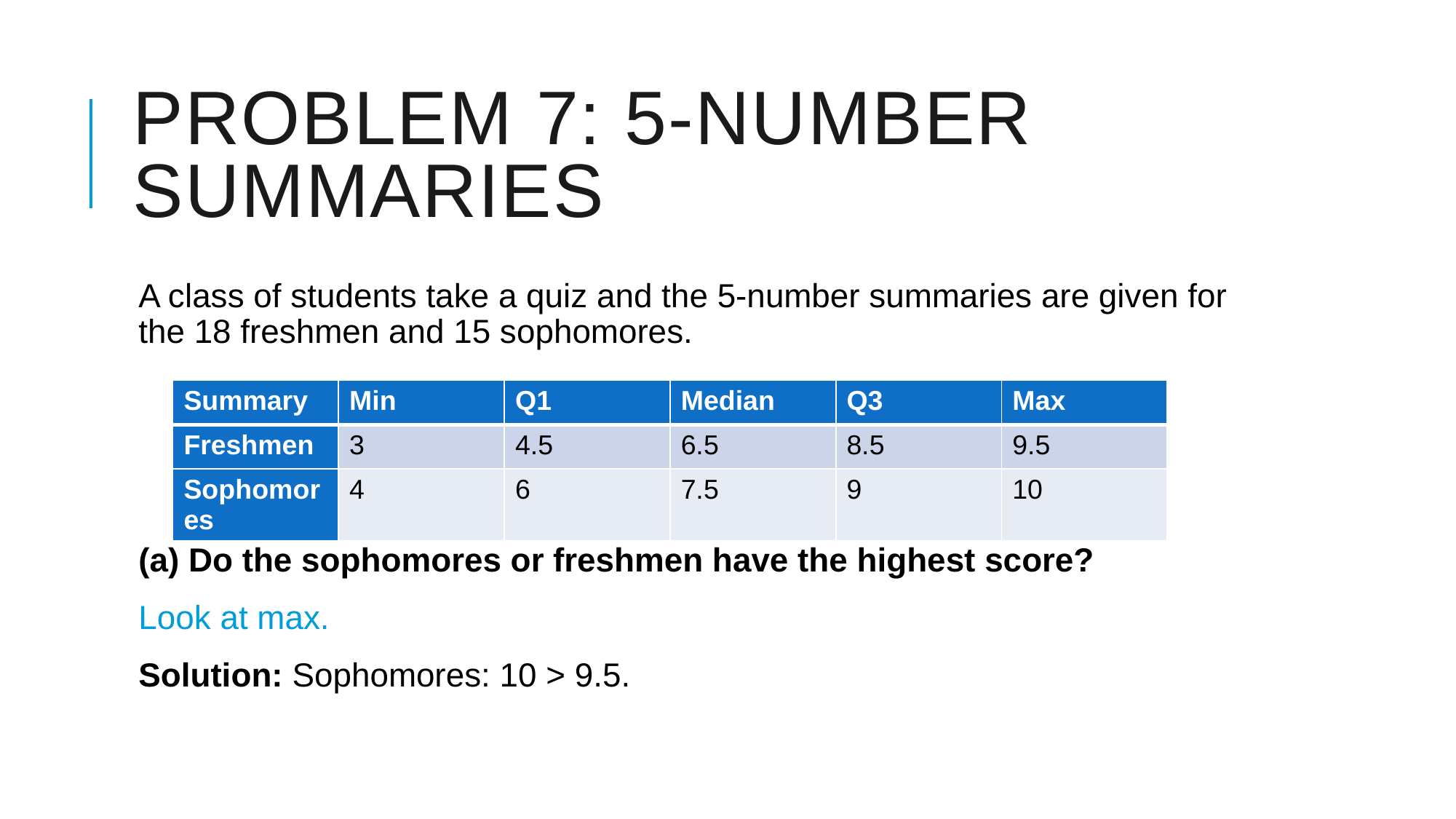

# Problem 7: 5-Number summaries
A class of students take a quiz and the 5-number summaries are given for the 18 freshmen and 15 sophomores.

(a) Do the sophomores or freshmen have the highest score?
Look at max.
Solution: Sophomores: 10 > 9.5.

| Summary | Min | Q1 | Median | Q3 | Max |
| --- | --- | --- | --- | --- | --- |
| Freshmen | 3 | 4.5 | 6.5 | 8.5 | 9.5 |
| Sophomores | 4 | 6 | 7.5 | 9 | 10 |